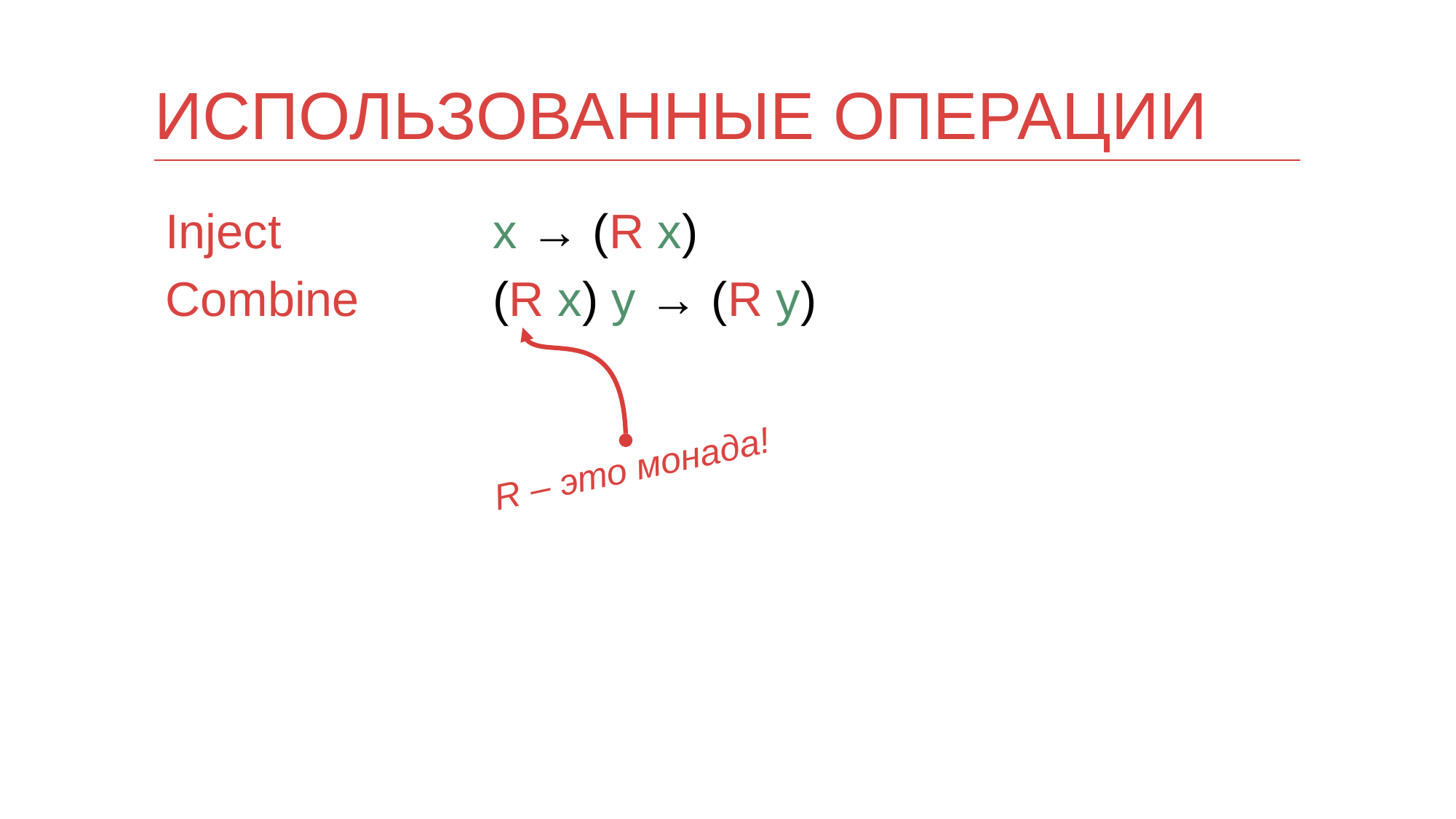

# Использованные операции
Inject		x → (R x)
Combine		(R x) y → (R y)
R – это монада!